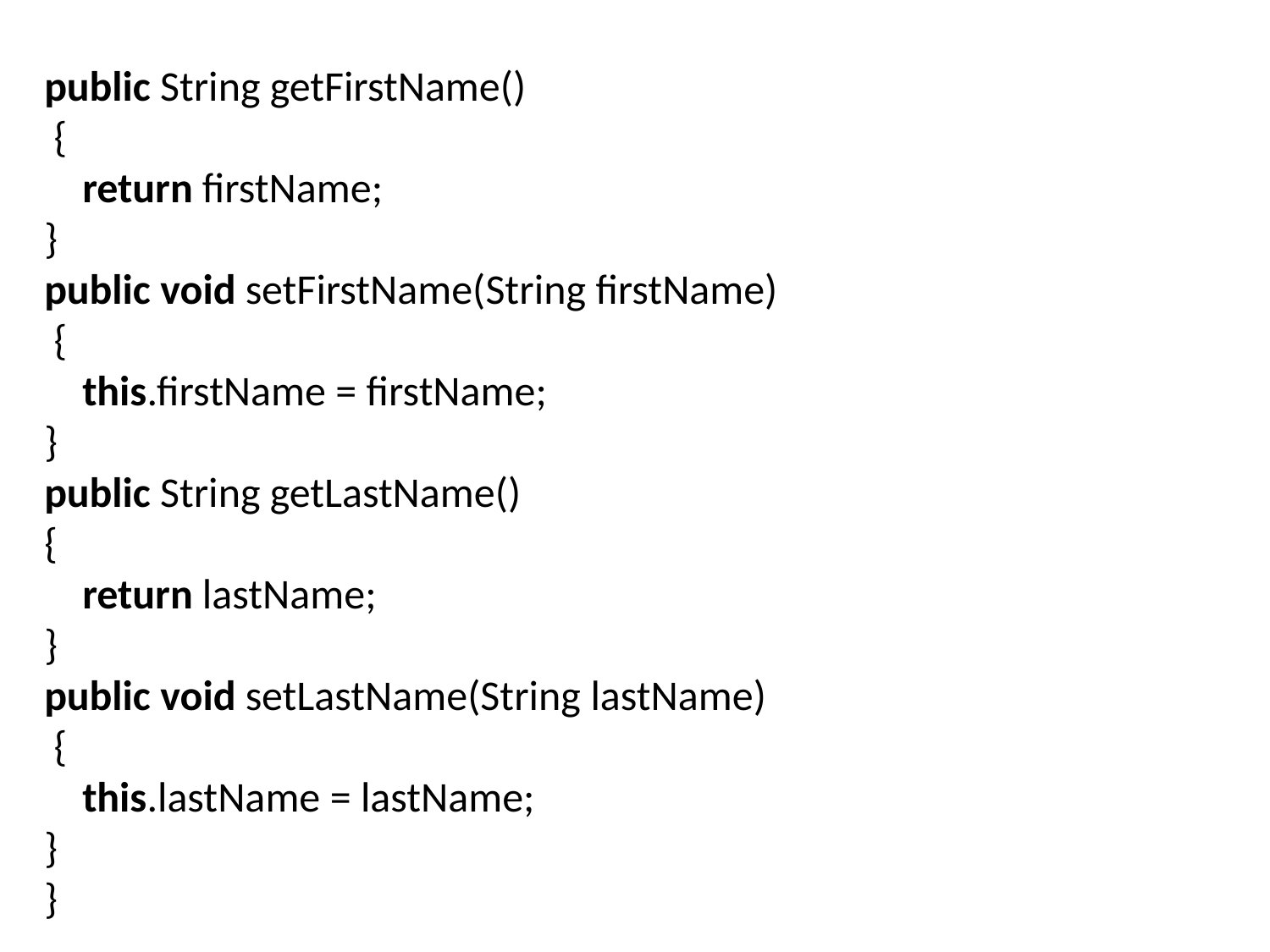

public String getFirstName()
 {
    return firstName;
}
public void setFirstName(String firstName)
 {
    this.firstName = firstName;
}
public String getLastName()
{
    return lastName;
}
public void setLastName(String lastName)
 {
    this.lastName = lastName;
}
}